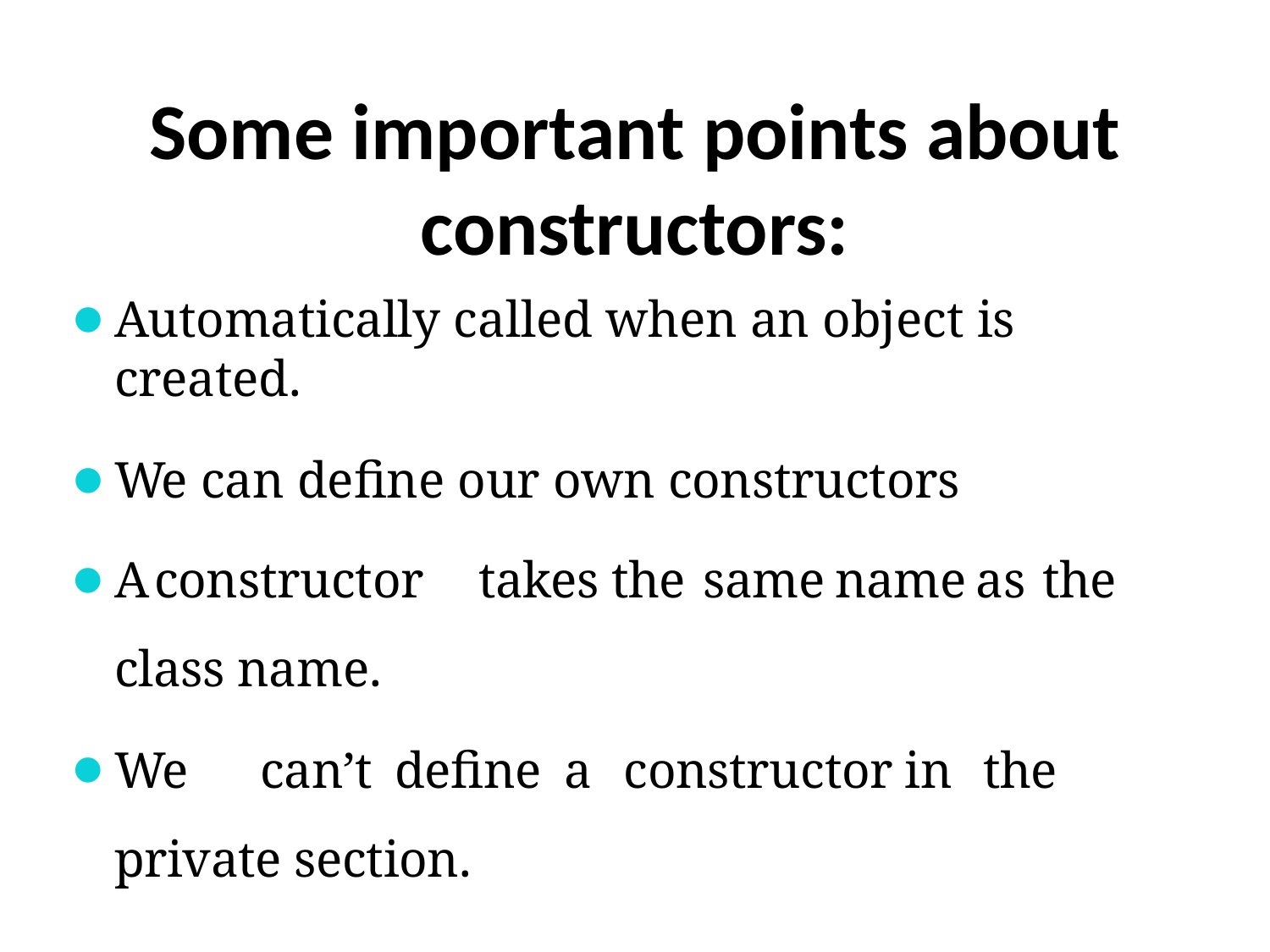

# Some important points about constructors:
Automatically called when an object is created.
We can define our own constructors
A	constructor	takes	the	same	name	as	the	class name.
We	can’t	define	a	constructor	in	the	private section.